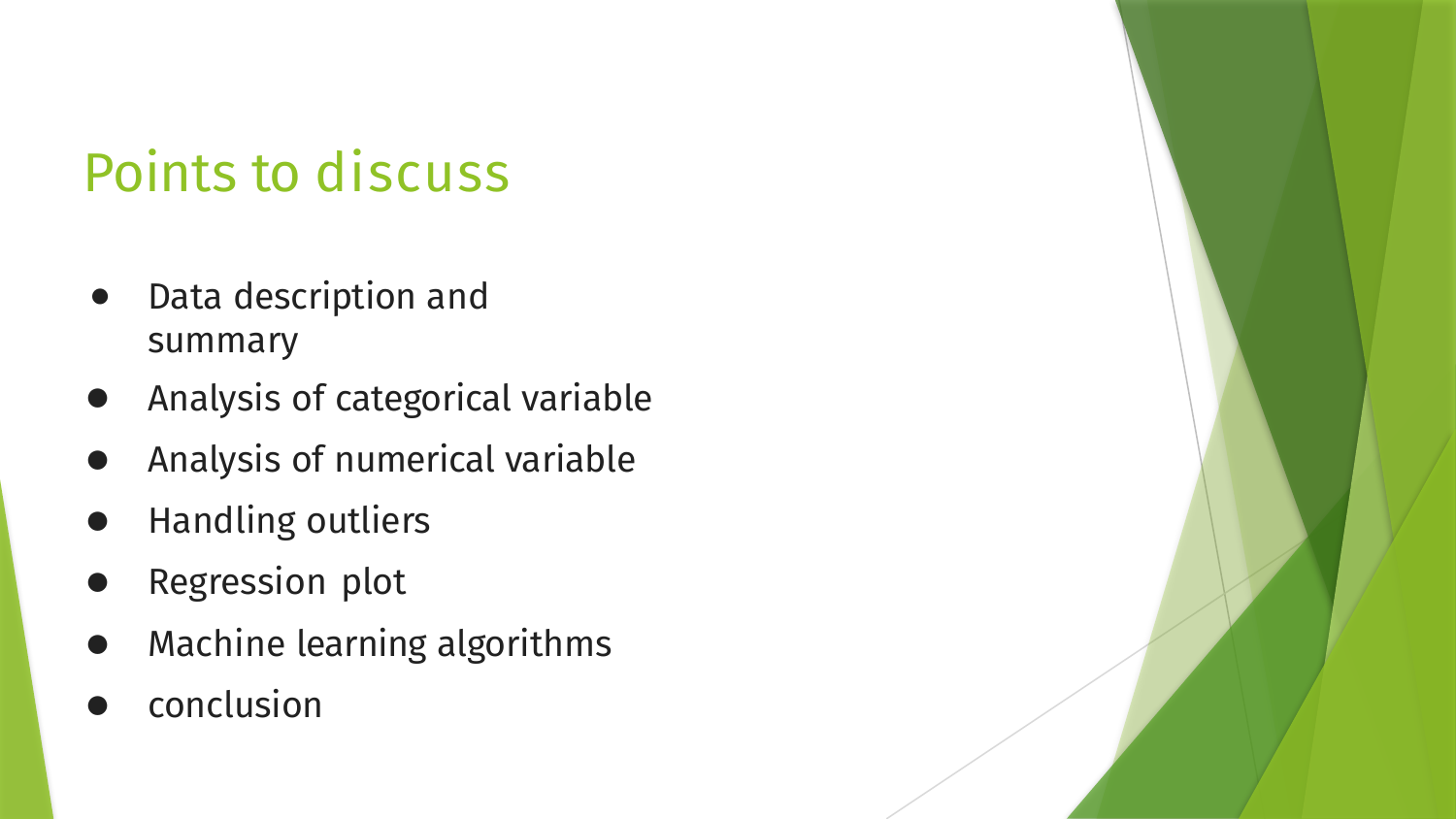

# Points to discuss
Data description and summary
Analysis of categorical variable
Analysis of numerical variable
Handling outliers
Regression plot
Machine learning algorithms
conclusion